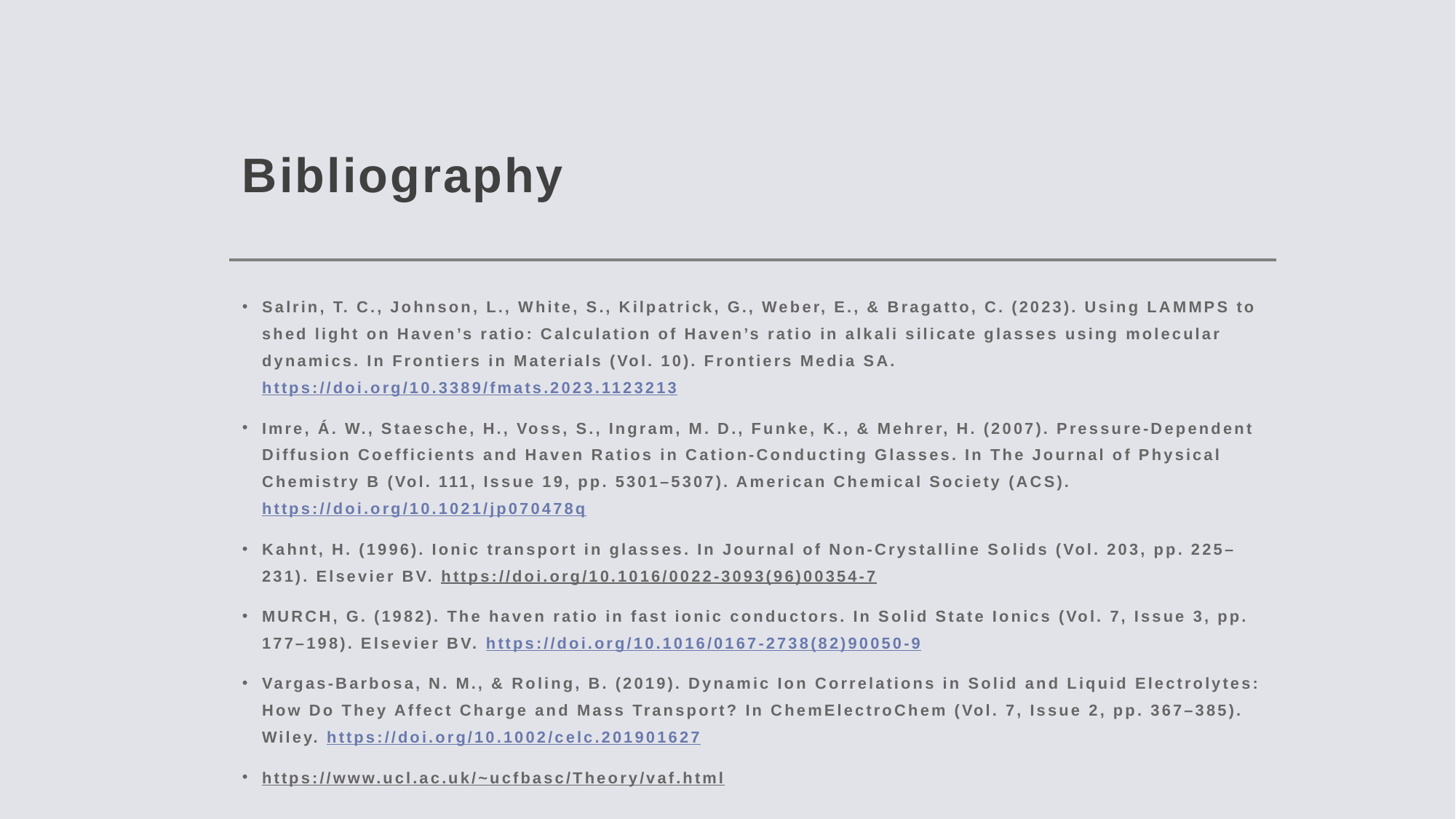

# Bibliography
Salrin, T. C., Johnson, L., White, S., Kilpatrick, G., Weber, E., & Bragatto, C. (2023). Using LAMMPS to shed light on Haven’s ratio: Calculation of Haven’s ratio in alkali silicate glasses using molecular dynamics. In Frontiers in Materials (Vol. 10). Frontiers Media SA. https://doi.org/10.3389/fmats.2023.1123213
Imre, Á. W., Staesche, H., Voss, S., Ingram, M. D., Funke, K., & Mehrer, H. (2007). Pressure-Dependent Diffusion Coefficients and Haven Ratios in Cation-Conducting Glasses. In The Journal of Physical Chemistry B (Vol. 111, Issue 19, pp. 5301–5307). American Chemical Society (ACS). https://doi.org/10.1021/jp070478q
Kahnt, H. (1996). Ionic transport in glasses. In Journal of Non-Crystalline Solids (Vol. 203, pp. 225–231). Elsevier BV. https://doi.org/10.1016/0022-3093(96)00354-7
MURCH, G. (1982). The haven ratio in fast ionic conductors. In Solid State Ionics (Vol. 7, Issue 3, pp. 177–198). Elsevier BV. https://doi.org/10.1016/0167-2738(82)90050-9
Vargas‐Barbosa, N. M., & Roling, B. (2019). Dynamic Ion Correlations in Solid and Liquid Electrolytes: How Do They Affect Charge and Mass Transport? In ChemElectroChem (Vol. 7, Issue 2, pp. 367–385). Wiley. https://doi.org/10.1002/celc.201901627
https://www.ucl.ac.uk/~ucfbasc/Theory/vaf.html